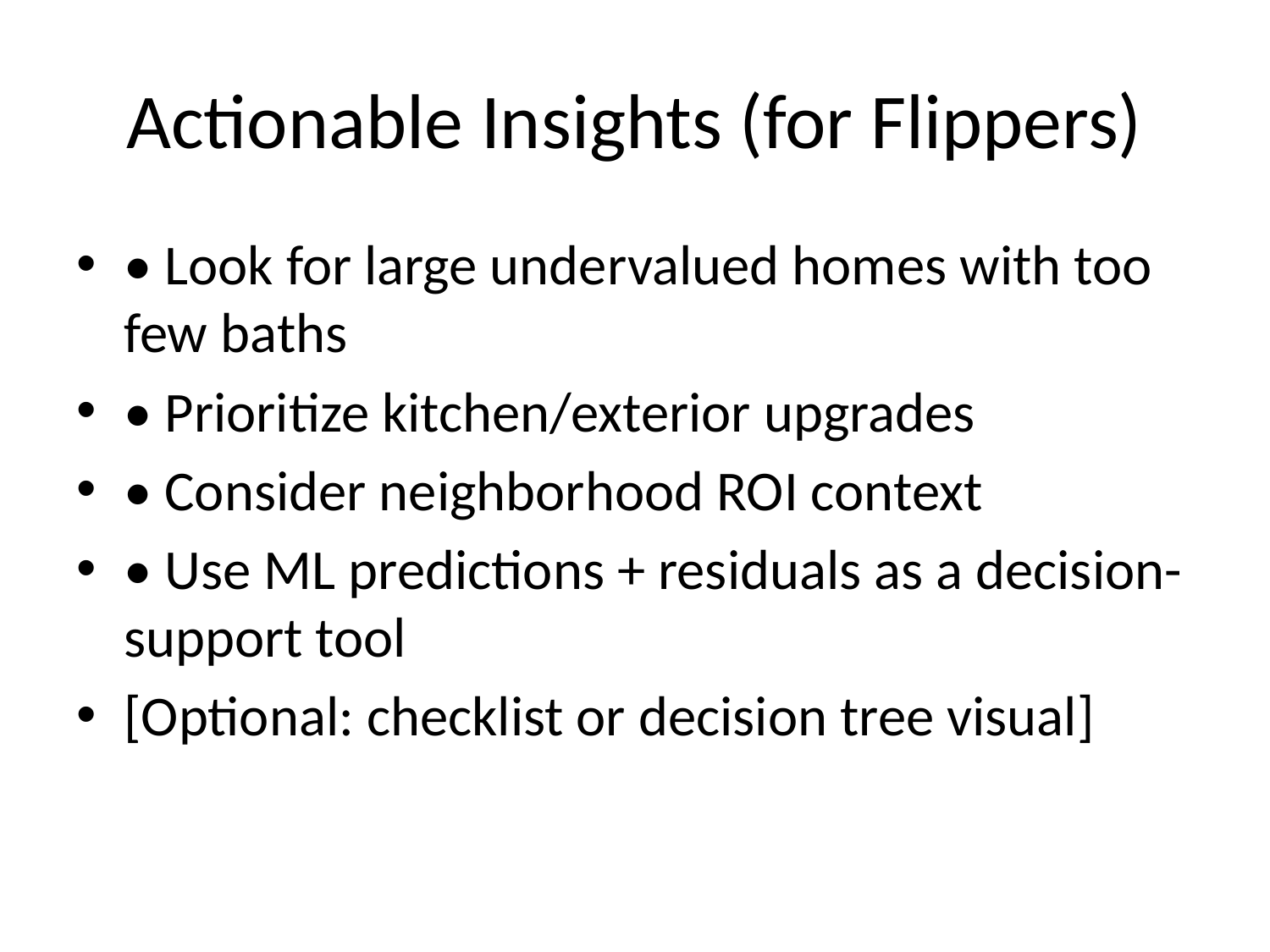

# Actionable Insights (for Flippers)
• Look for large undervalued homes with too few baths
• Prioritize kitchen/exterior upgrades
• Consider neighborhood ROI context
• Use ML predictions + residuals as a decision-support tool
[Optional: checklist or decision tree visual]